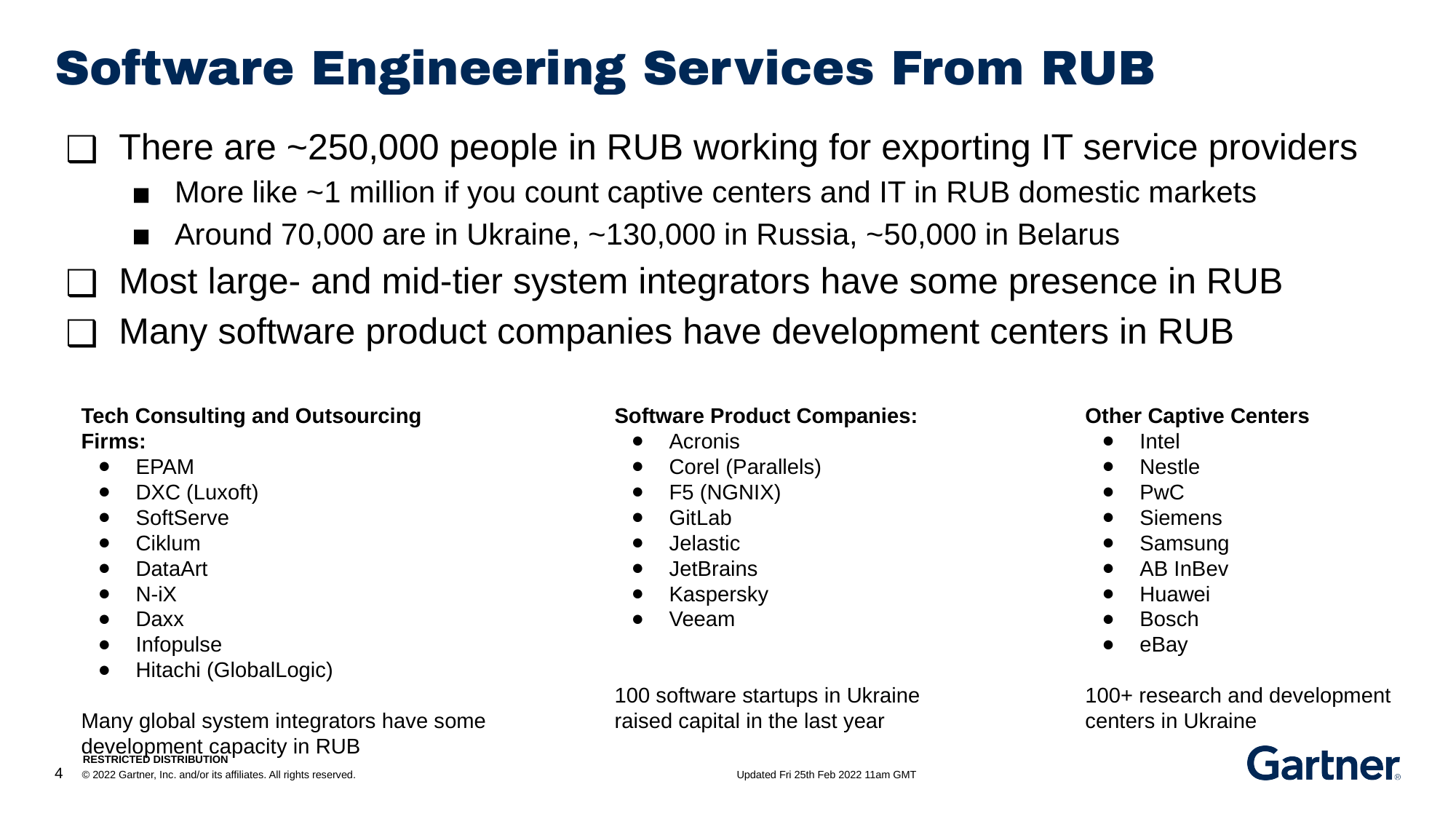

# Software Engineering Services From RUB
There are ~250,000 people in RUB working for exporting IT service providers
More like ~1 million if you count captive centers and IT in RUB domestic markets
Around 70,000 are in Ukraine, ~130,000 in Russia, ~50,000 in Belarus
Most large- and mid-tier system integrators have some presence in RUB
Many software product companies have development centers in RUB

Tech Consulting and Outsourcing Firms:
EPAM
DXC (Luxoft)
SoftServe
Ciklum
DataArt
N-iX
Daxx
Infopulse
Hitachi (GlobalLogic)

Many global system integrators have some development capacity in RUB
Software Product Companies:
Acronis
Corel (Parallels)
F5 (NGNIX)
GitLab
Jelastic
JetBrains
Kaspersky
Veeam

100 software startups in Ukraine raised capital in the last year
Other Captive Centers
Intel
Nestle
PwC
Siemens
Samsung
AB InBev
Huawei
Bosch
eBay

100+ research and development centers in Ukraine